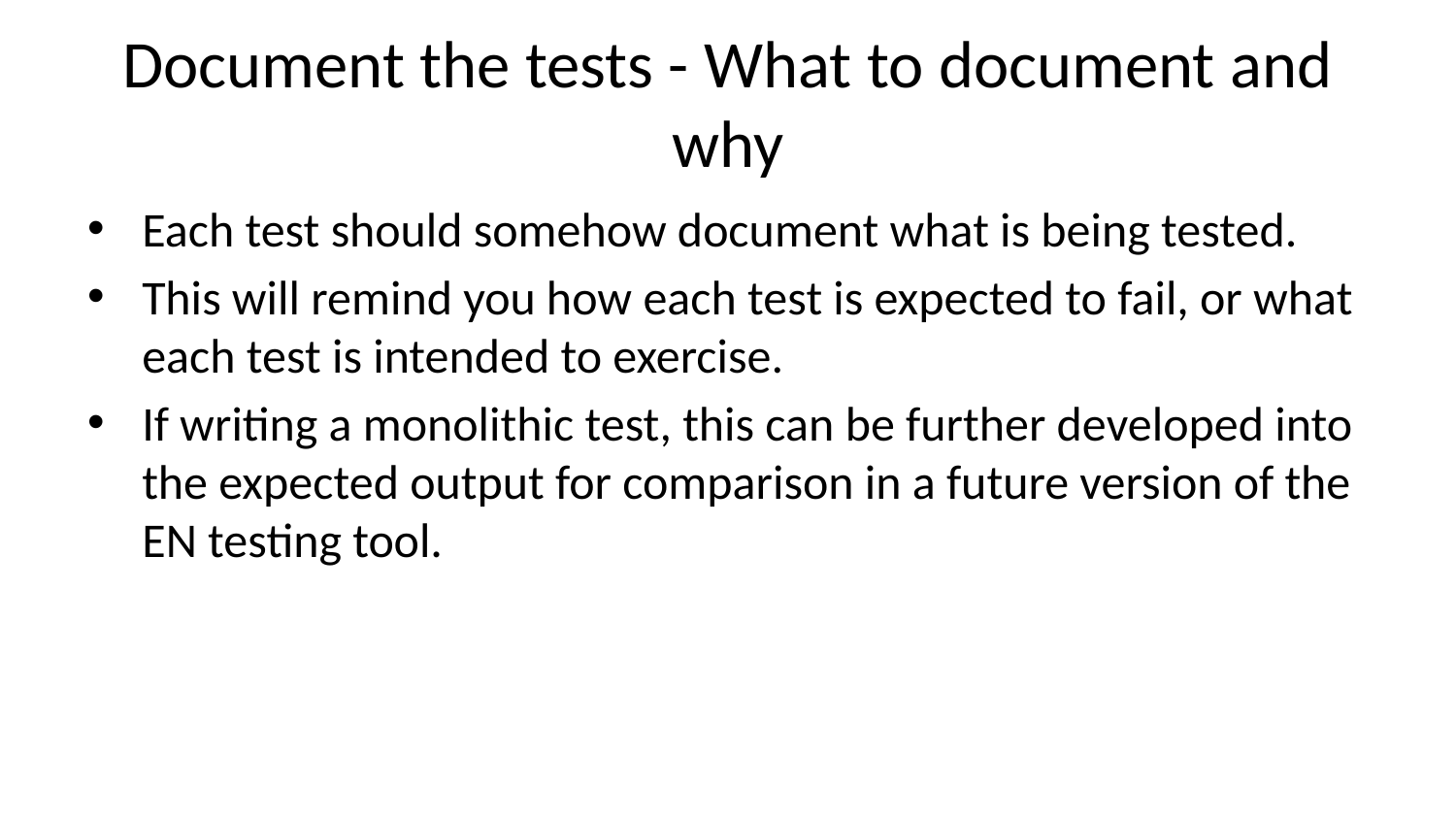

# Document the tests - What to document and why
Each test should somehow document what is being tested.
This will remind you how each test is expected to fail, or what each test is intended to exercise.
If writing a monolithic test, this can be further developed into the expected output for comparison in a future version of the EN testing tool.